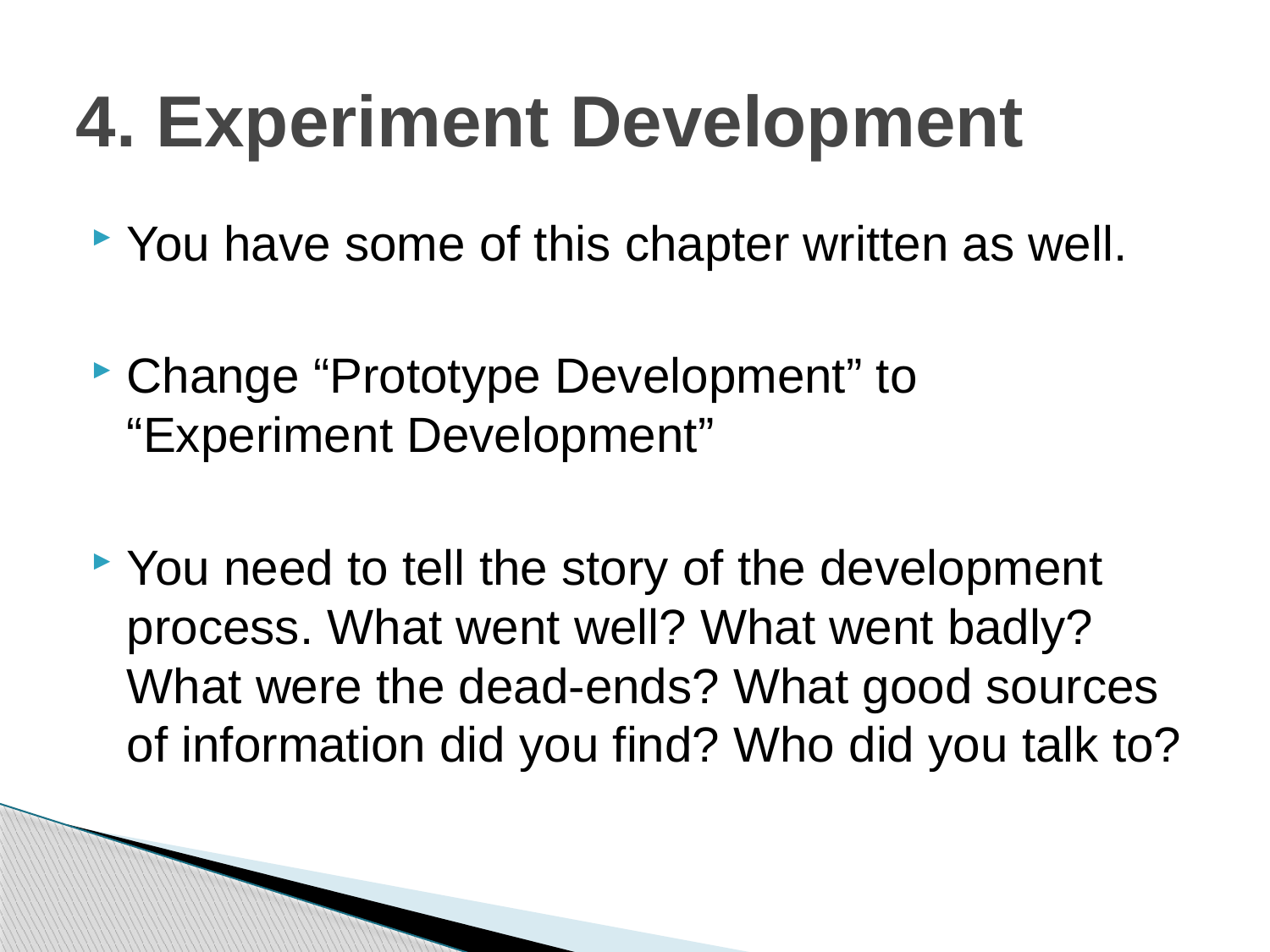

# 4. Experiment Development
You have some of this chapter written as well.

Change “Prototype Development” to “Experiment Development”

You need to tell the story of the development process. What went well? What went badly? What were the dead-ends? What good sources of information did you find? Who did you talk to?